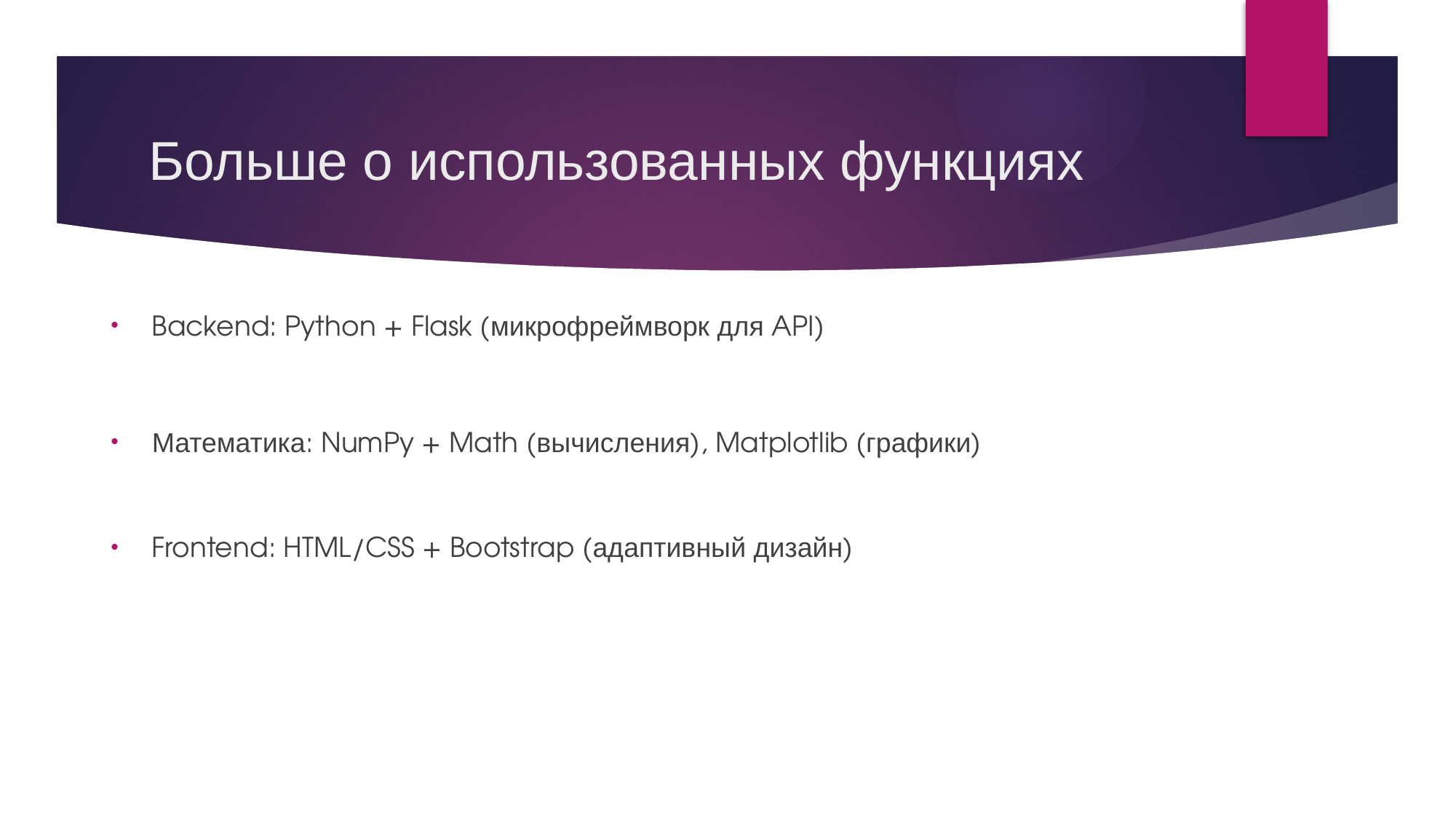

# Больше о использованных функциях
Backend: Python + Flask (микрофреймворк для API)

Математика: NumPy + Math (вычисления), Matplotlib (графики)

Frontend: HTML/CSS + Bootstrap (адаптивный дизайн)